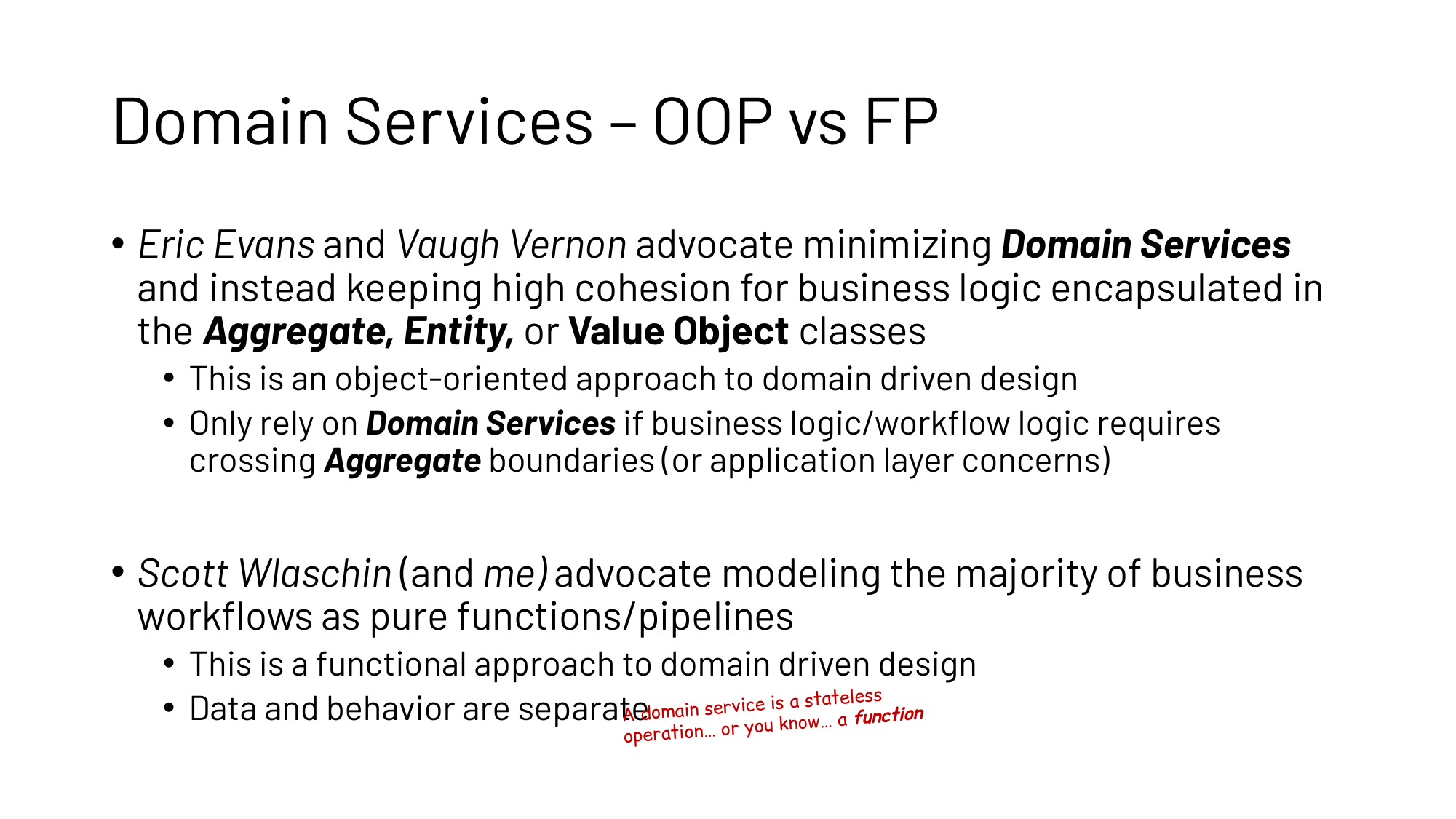

# Domain Services – OOP vs FP
Eric Evans and Vaugh Vernon advocate minimizing Domain Services and instead keeping high cohesion for business logic encapsulated in the Aggregate, Entity, or Value Object classes
This is an object-oriented approach to domain driven design
Only rely on Domain Services if business logic/workflow logic requires crossing Aggregate boundaries (or application layer concerns)

Scott Wlaschin (and me) advocate modeling the majority of business workflows as pure functions/pipelines
This is a functional approach to domain driven design
Data and behavior are separate
A domain service is a stateless operation… or you know… a function